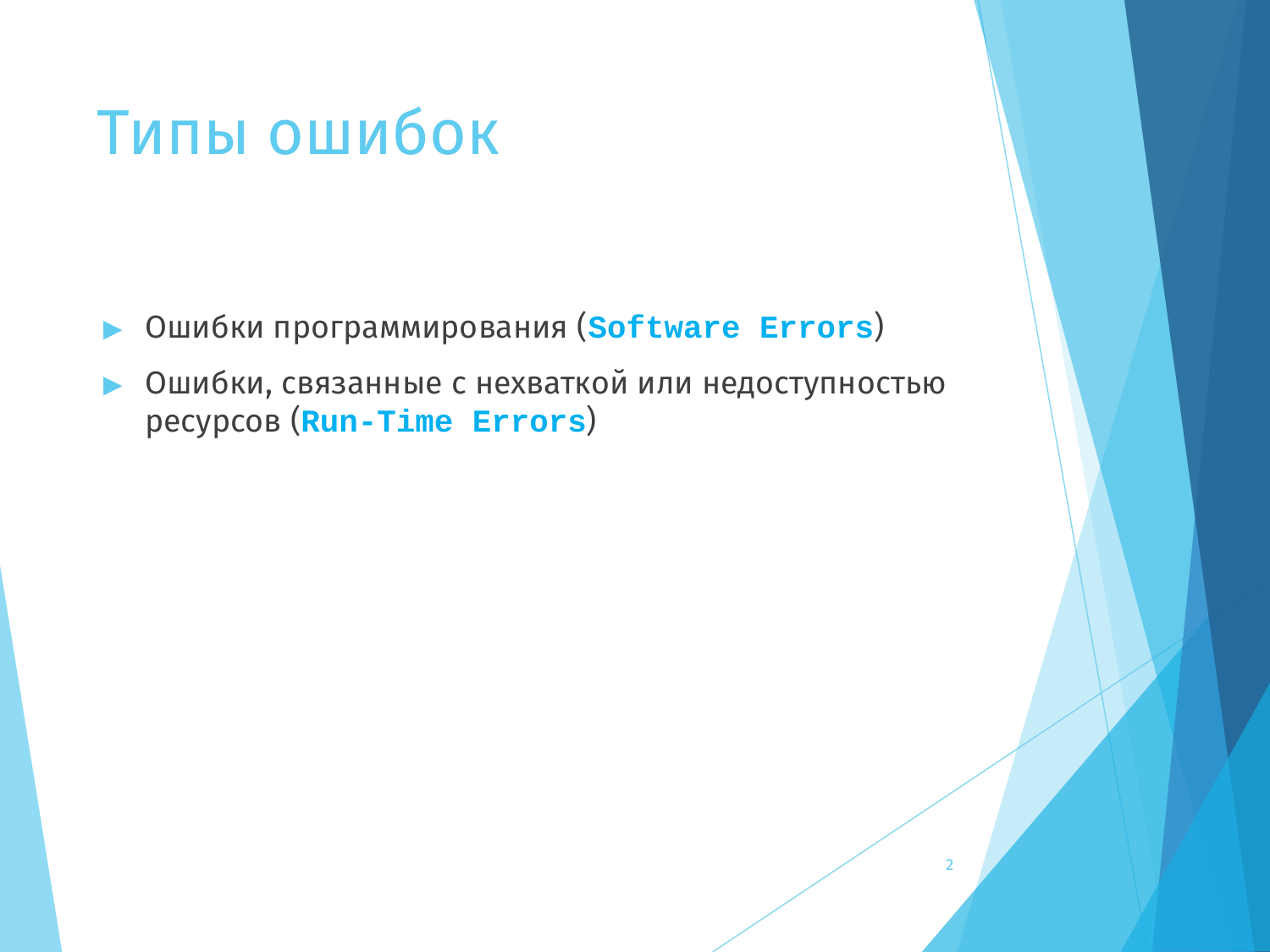

# Типы ошибок
Ошибки программирования (Software Errors)
Ошибки, связанные с нехваткой или недоступностью ресурсов (Run-Time Errors)
2